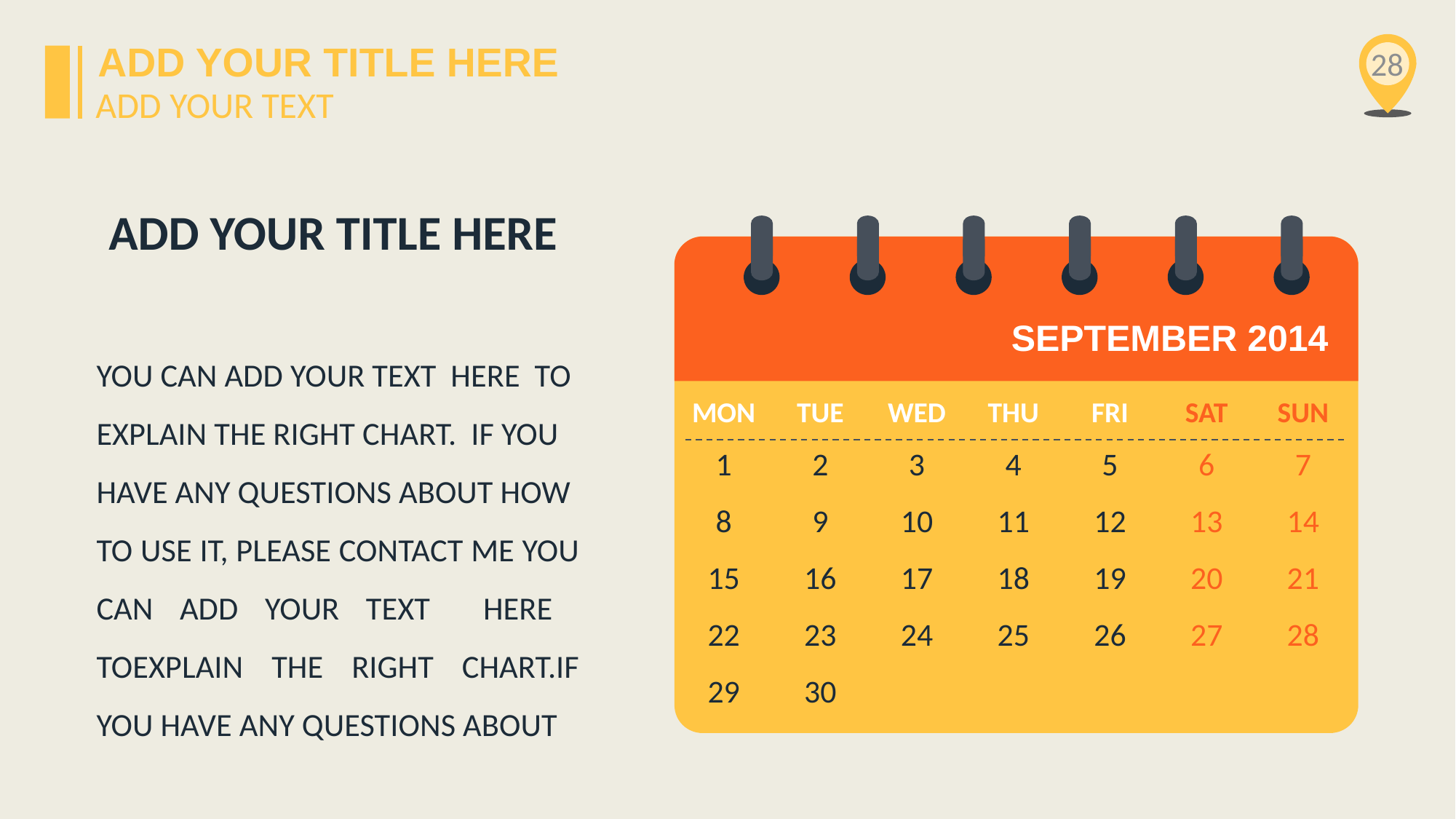

ADD YOUR TITLE HERE
28

ADD YOUR TEXT
ADD YOUR TITLE HERE

 SEPTEMBER 2014
YOU CAN ADD YOUR TEXT  HERE  TO
EXPLAIN THE RIGHT CHART.  IF YOU
HAVE ANY QUESTIONS ABOUT HOW
TO USE IT, PLEASE CONTACT ME YOU CAN ADD YOUR TEXT  HERE  TOEXPLAIN THE RIGHT CHART.IF YOU HAVE ANY QUESTIONS ABOUT
| MON | TUE | WED | THU | FRI | SAT | SUN |
| --- | --- | --- | --- | --- | --- | --- |
| 1 | 2 | 3 | 4 | 5 | 6 | 7 |
| 8 | 9 | 10 | 11 | 12 | 13 | 14 |
| 15 | 16 | 17 | 18 | 19 | 20 | 21 |
| 22 | 23 | 24 | 25 | 26 | 27 | 28 |
| 29 | 30 |  |  |  |  |  |